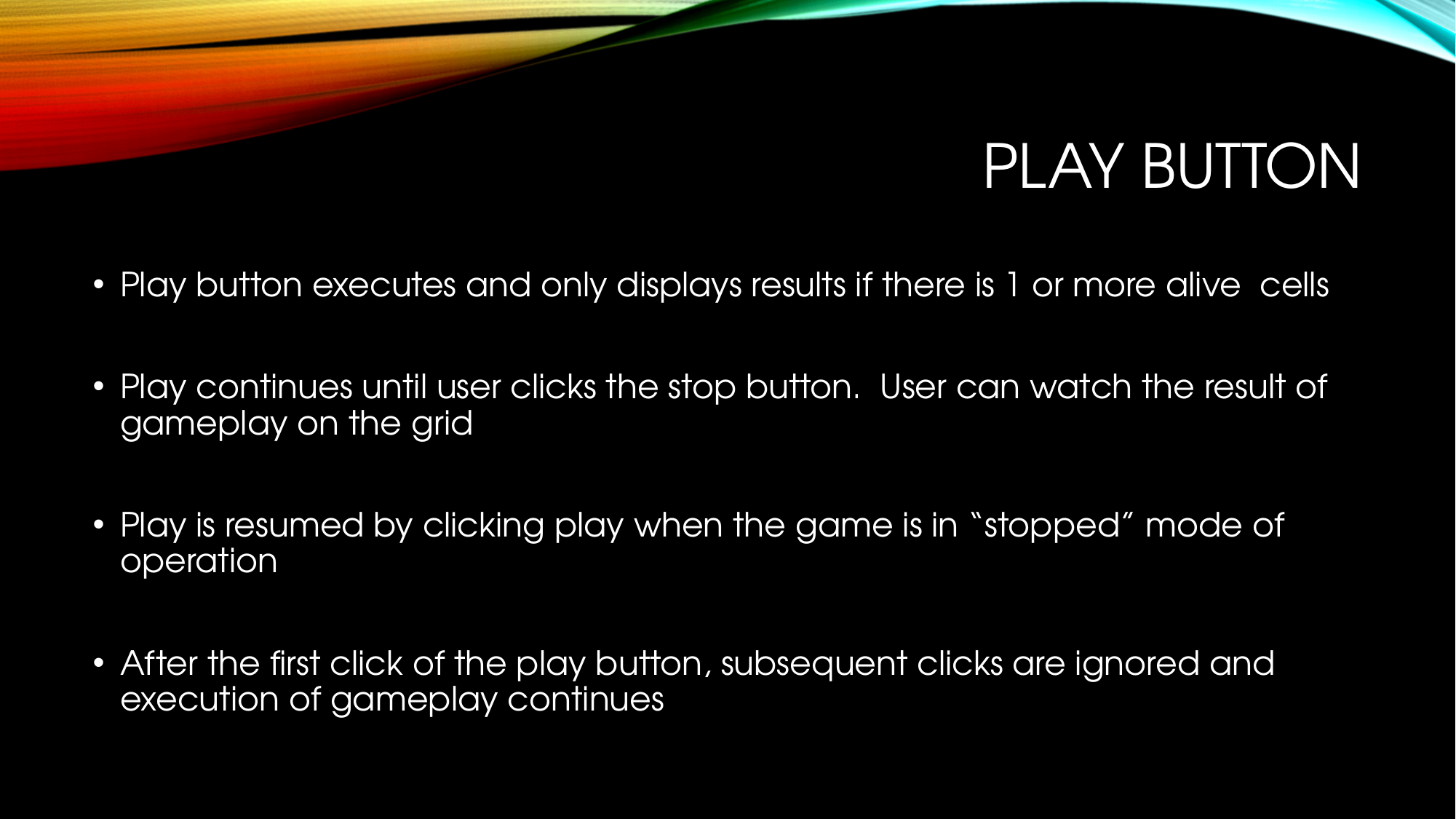

# Play button
Play button executes and only displays results if there is 1 or more alive  cells

Play continues until user clicks the stop button.  User can watch the result of gameplay on the grid

Play is resumed by clicking play when the game is in “stopped” mode of operation

After the first click of the play button, subsequent clicks are ignored and execution of gameplay continues